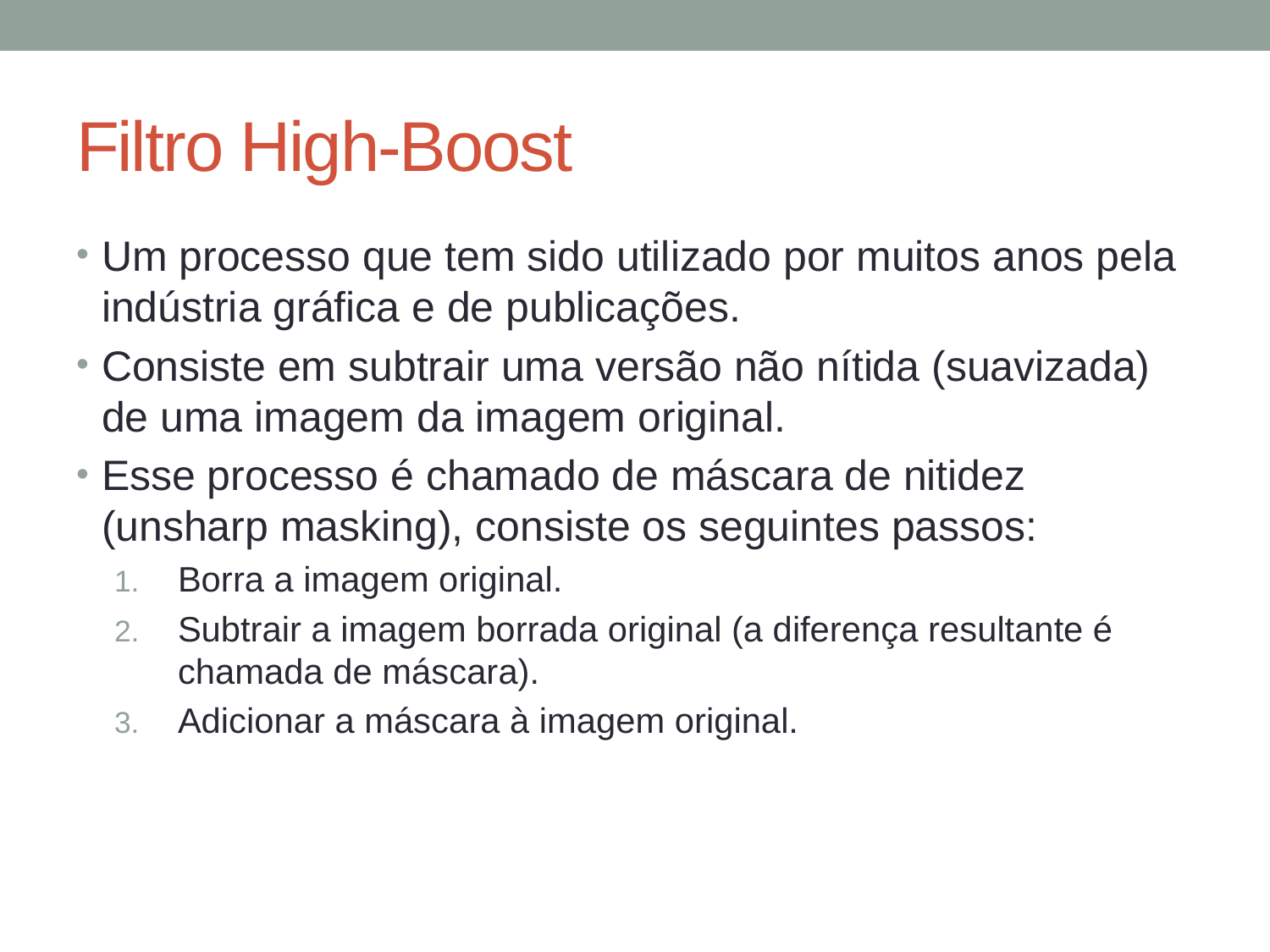

# Filtro High-Boost
Um processo que tem sido utilizado por muitos anos pela indústria gráfica e de publicações.
Consiste em subtrair uma versão não nítida (suavizada) de uma imagem da imagem original.
Esse processo é chamado de máscara de nitidez (unsharp masking), consiste os seguintes passos:
Borra a imagem original.
Subtrair a imagem borrada original (a diferença resultante é chamada de máscara).
Adicionar a máscara à imagem original.